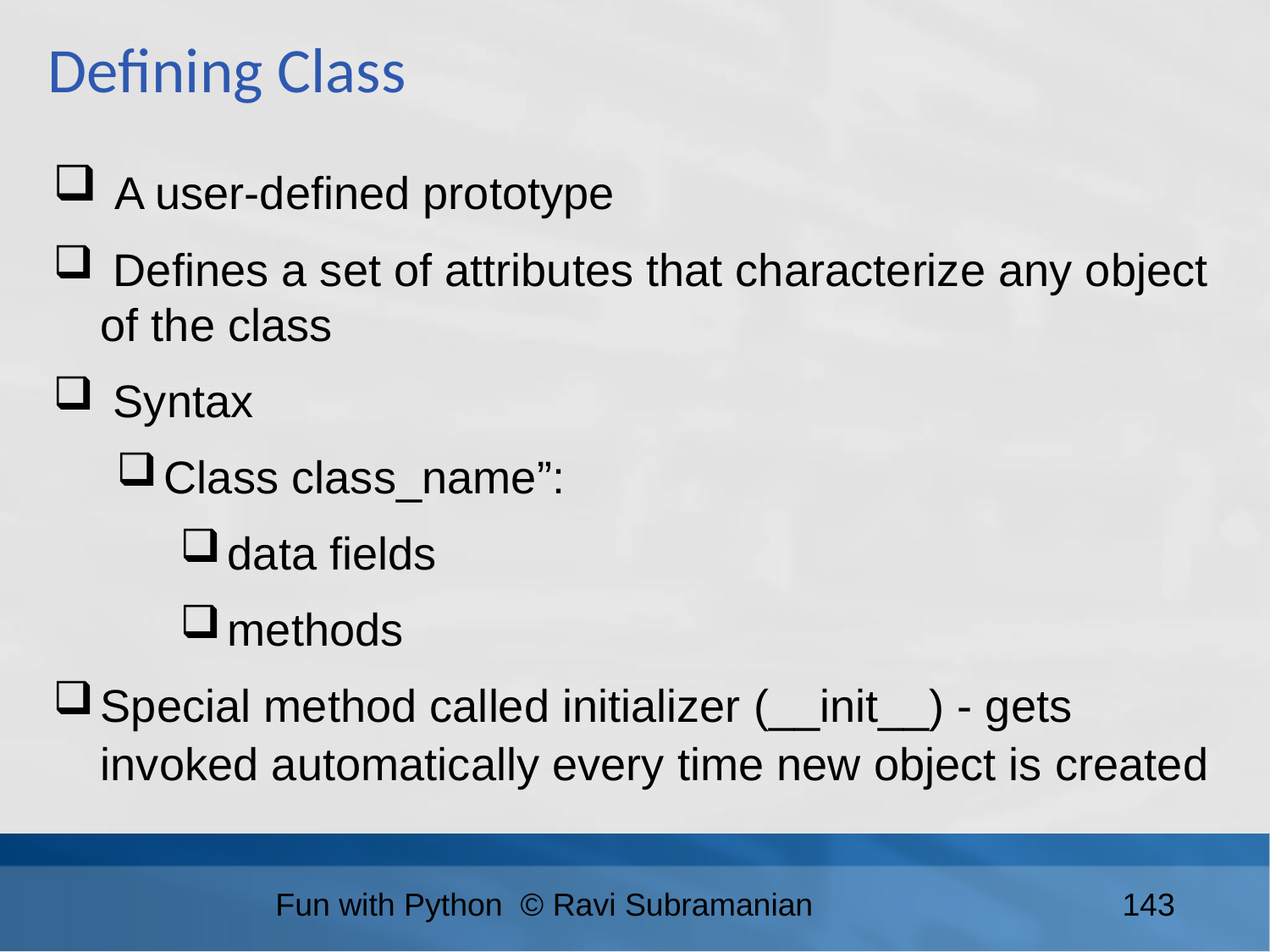

Defining Class
 A user-defined prototype
 Defines a set of attributes that characterize any object of the class
 Syntax
Class class_name”:
data fields
methods
Special method called initializer (__init__) - gets invoked automatically every time new object is created